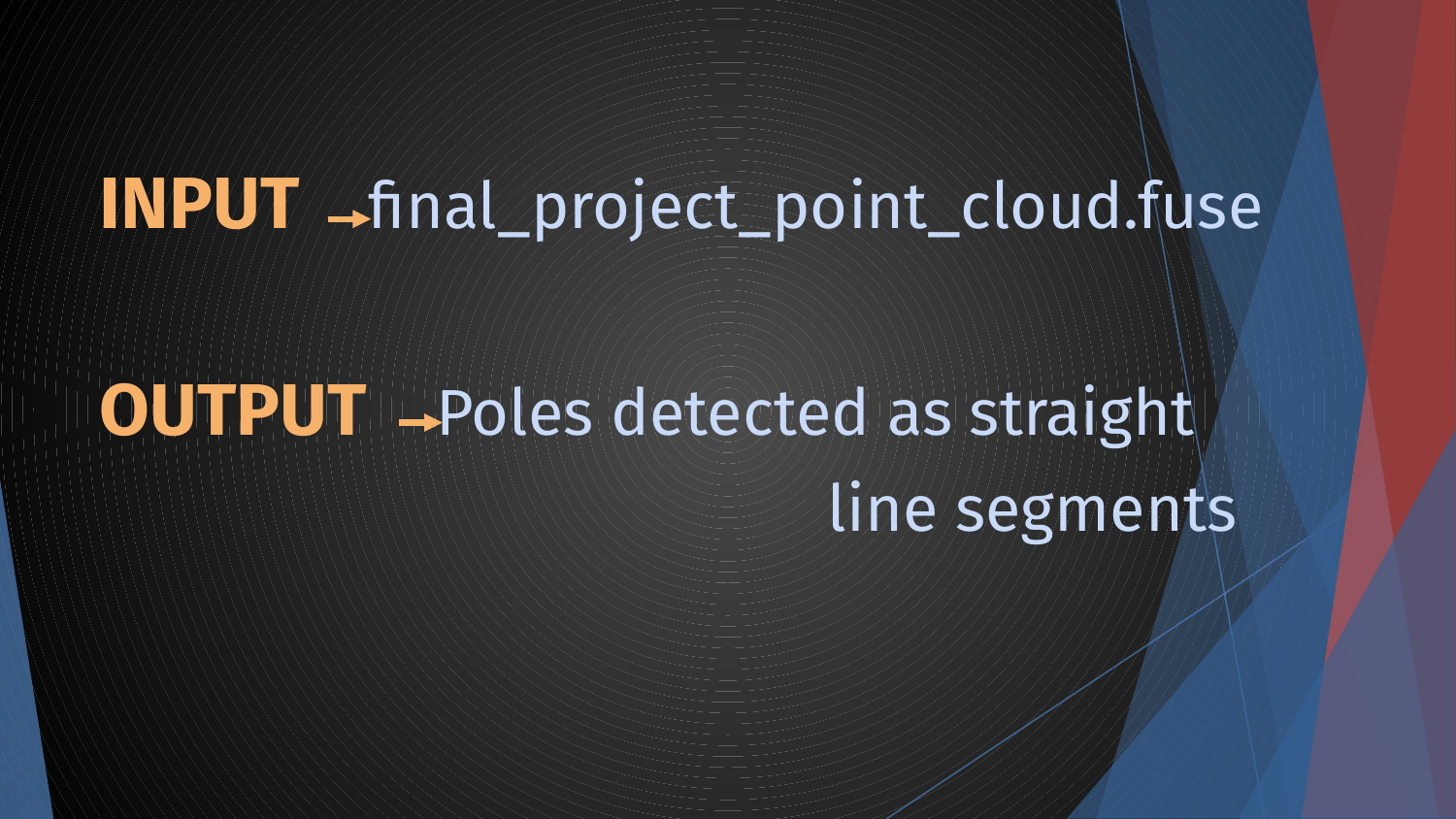

INPUT    final_project_point_cloud.fuse

OUTPUT    Poles detected as straight
					line segments